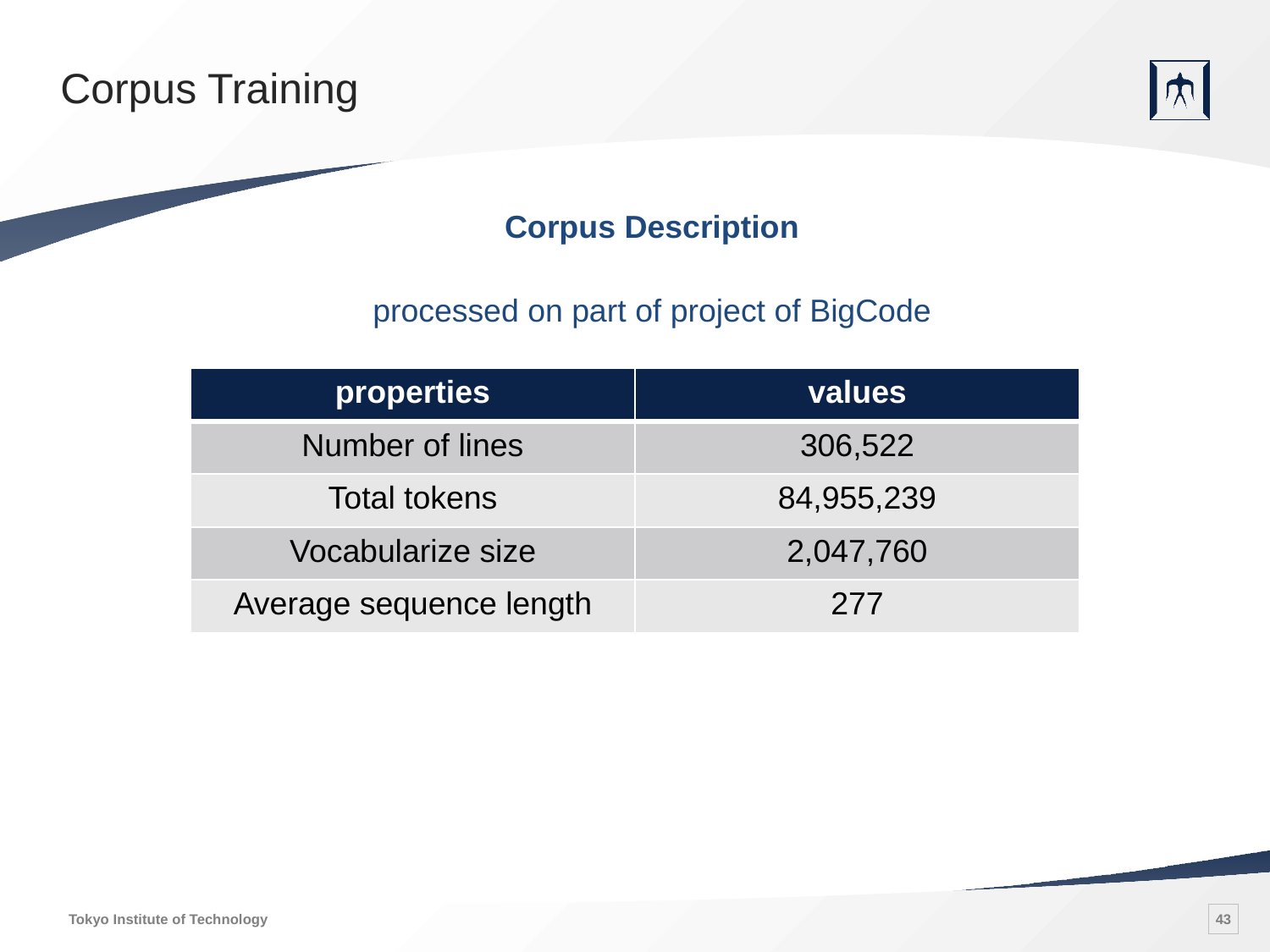

# Corpus Training
Corpus Description
processed on part of project of BigCode
| properties | values |
| --- | --- |
| Number of lines | 306,522 |
| Total tokens | 84,955,239 |
| Vocabularize size | 2,047,760 |
| Average sequence length | 277 |